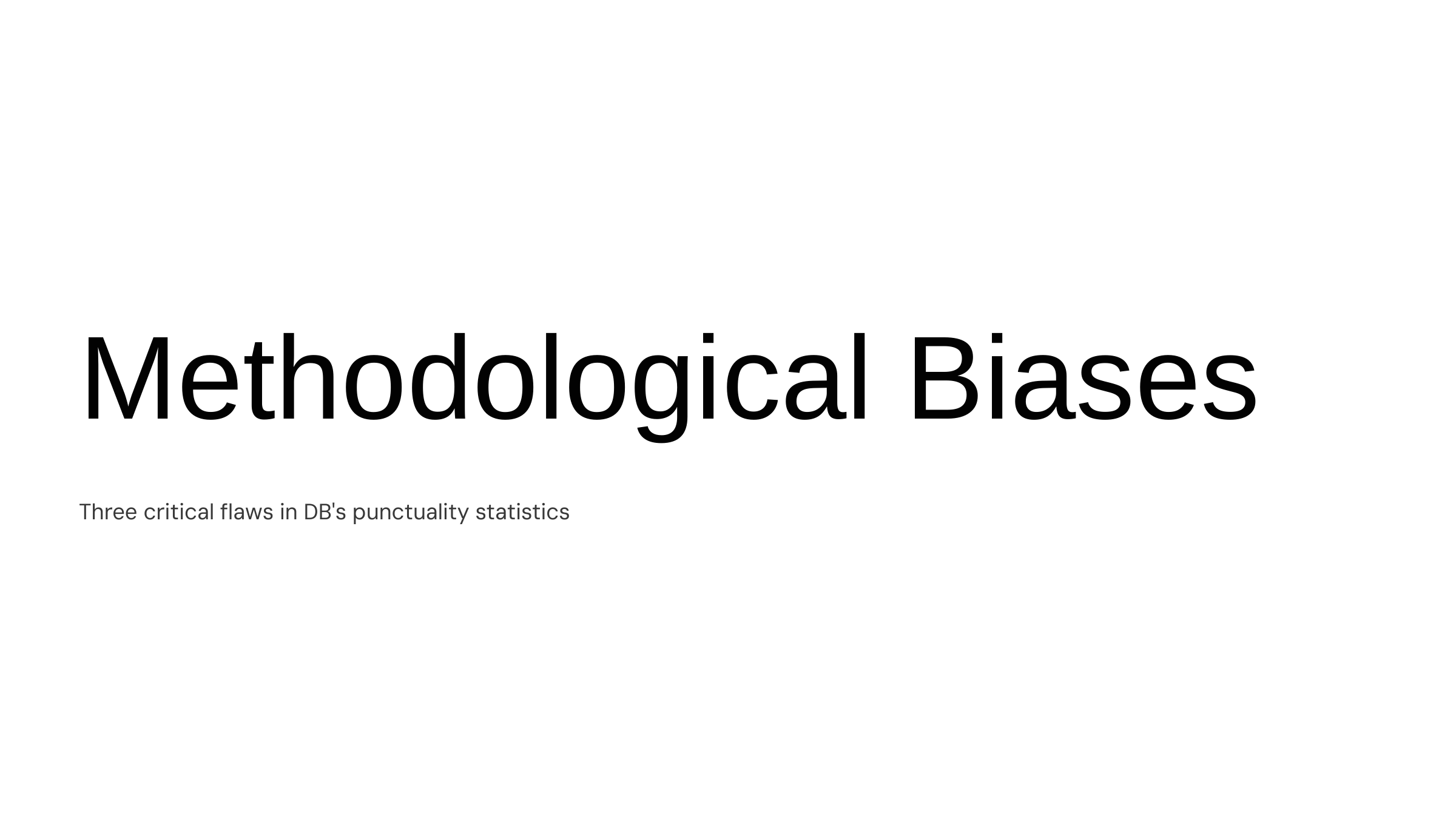

Methodological Biases
Three critical flaws in DB's punctuality statistics